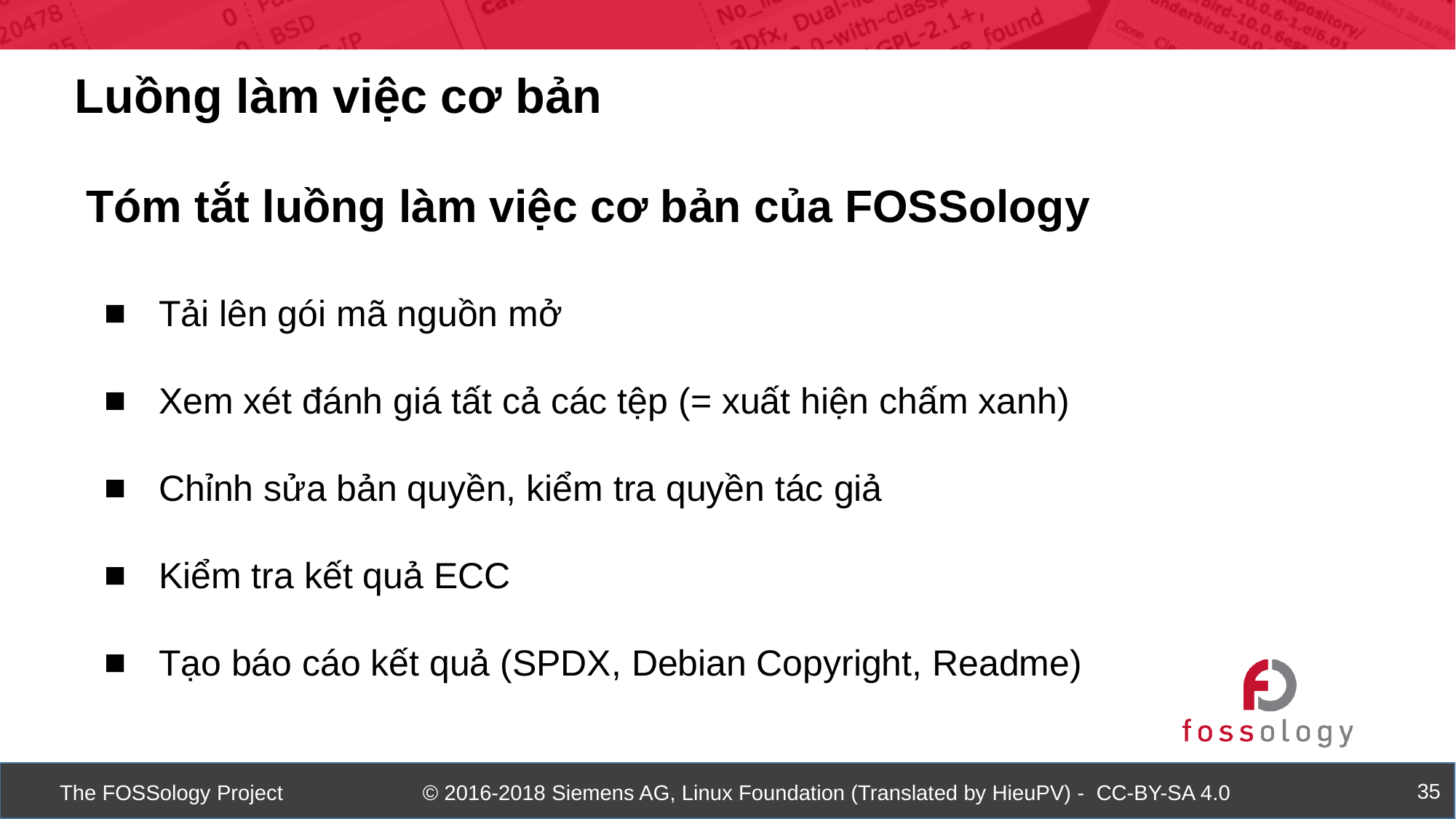

Luồng làm việc cơ bản
Tóm tắt luồng làm việc cơ bản của FOSSology
Tải lên gói mã nguồn mở
Xem xét đánh giá tất cả các tệp (= xuất hiện chấm xanh)
Chỉnh sửa bản quyền, kiểm tra quyền tác giả
Kiểm tra kết quả ECC
Tạo báo cáo kết quả (SPDX, Debian Copyright, Readme)